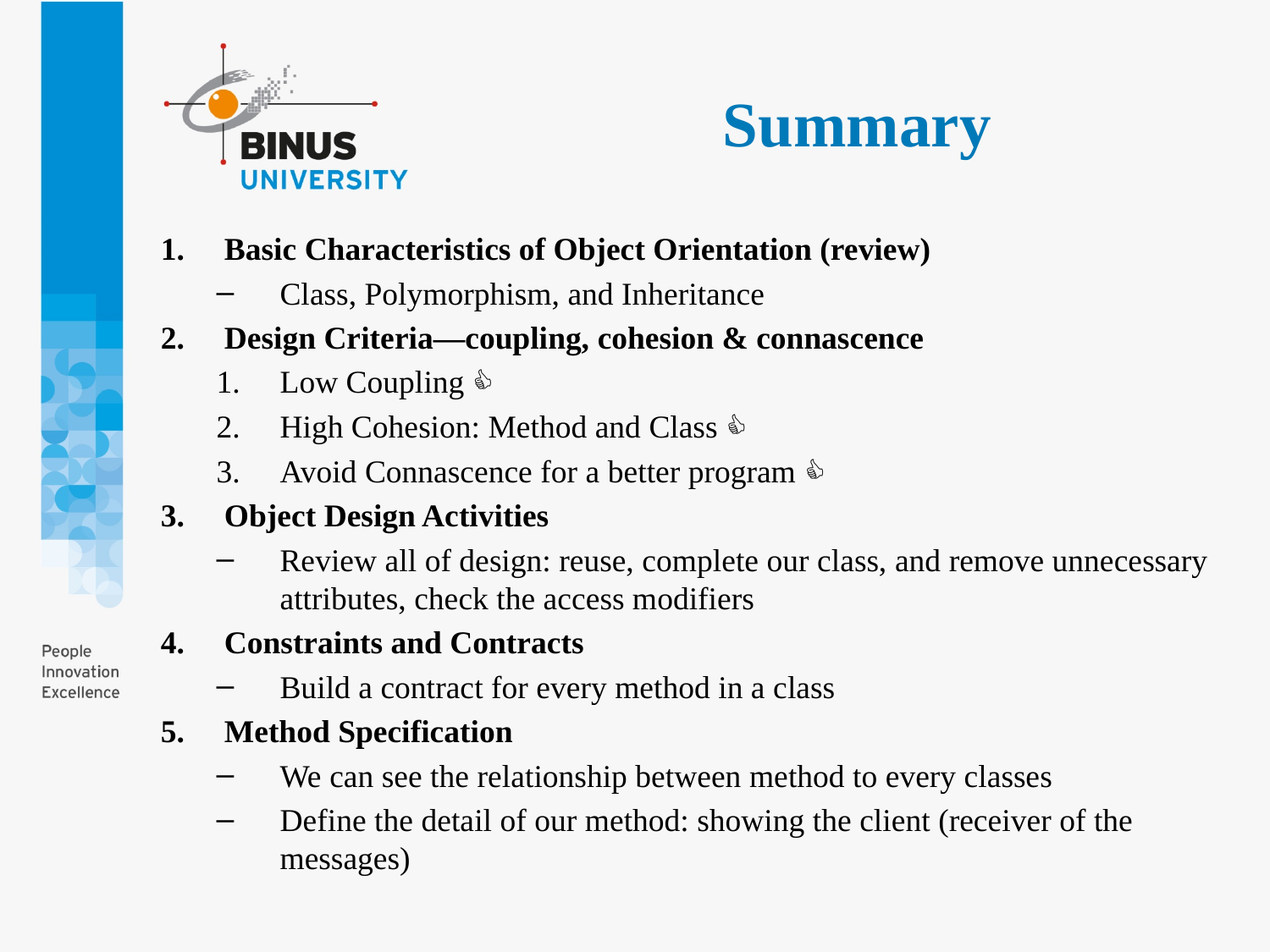

# Summary
Basic Characteristics of Object Orientation (review)
Class, Polymorphism, and Inheritance
Design Criteria—coupling, cohesion & connascence
Low Coupling 👍
High Cohesion: Method and Class 👍
Avoid Connascence for a better program 👍
Object Design Activities
Review all of design: reuse, complete our class, and remove unnecessary attributes, check the access modifiers
Constraints and Contracts
Build a contract for every method in a class
Method Specification
We can see the relationship between method to every classes
Define the detail of our method: showing the client (receiver of the messages)